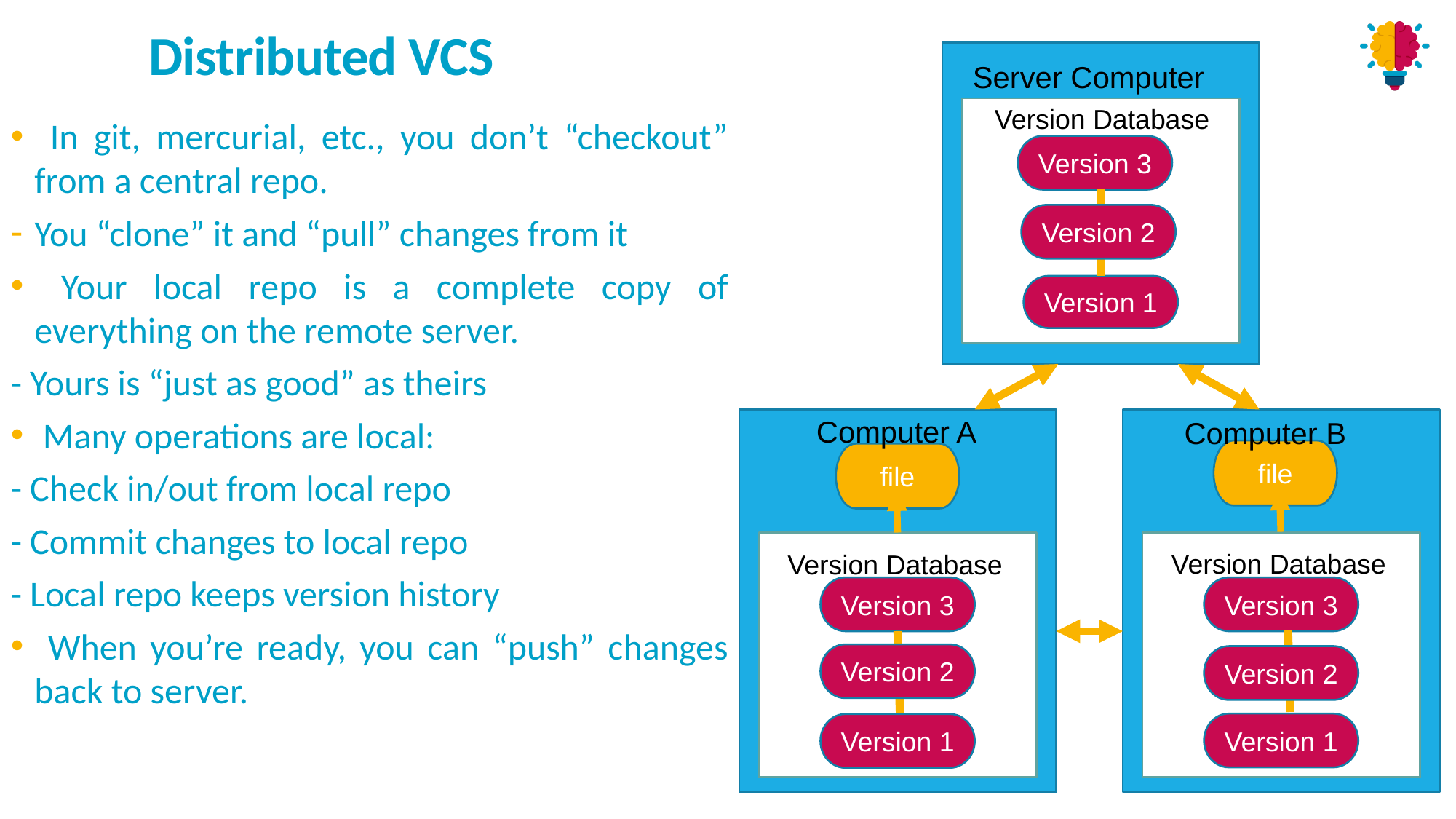

# Distributed VCS

Server Computer
Version Database

 In git, mercurial, etc., you don’t “checkout” from a central repo.
You “clone” it and “pull” changes from it
 Your local repo is a complete copy of everything on the remote server.
- Yours is “just as good” as theirs
 Many operations are local:
- Check in/out from local repo
- Commit changes to local repo
- Local repo keeps version history
 When you’re ready, you can “push” changes back to server.
Version 3
Version 2
Version 1
Computer A
Computer B

file
file

Version Database
Version Database
Version 3
Version 3
Version 2
Version 2
Version 1
Version 1